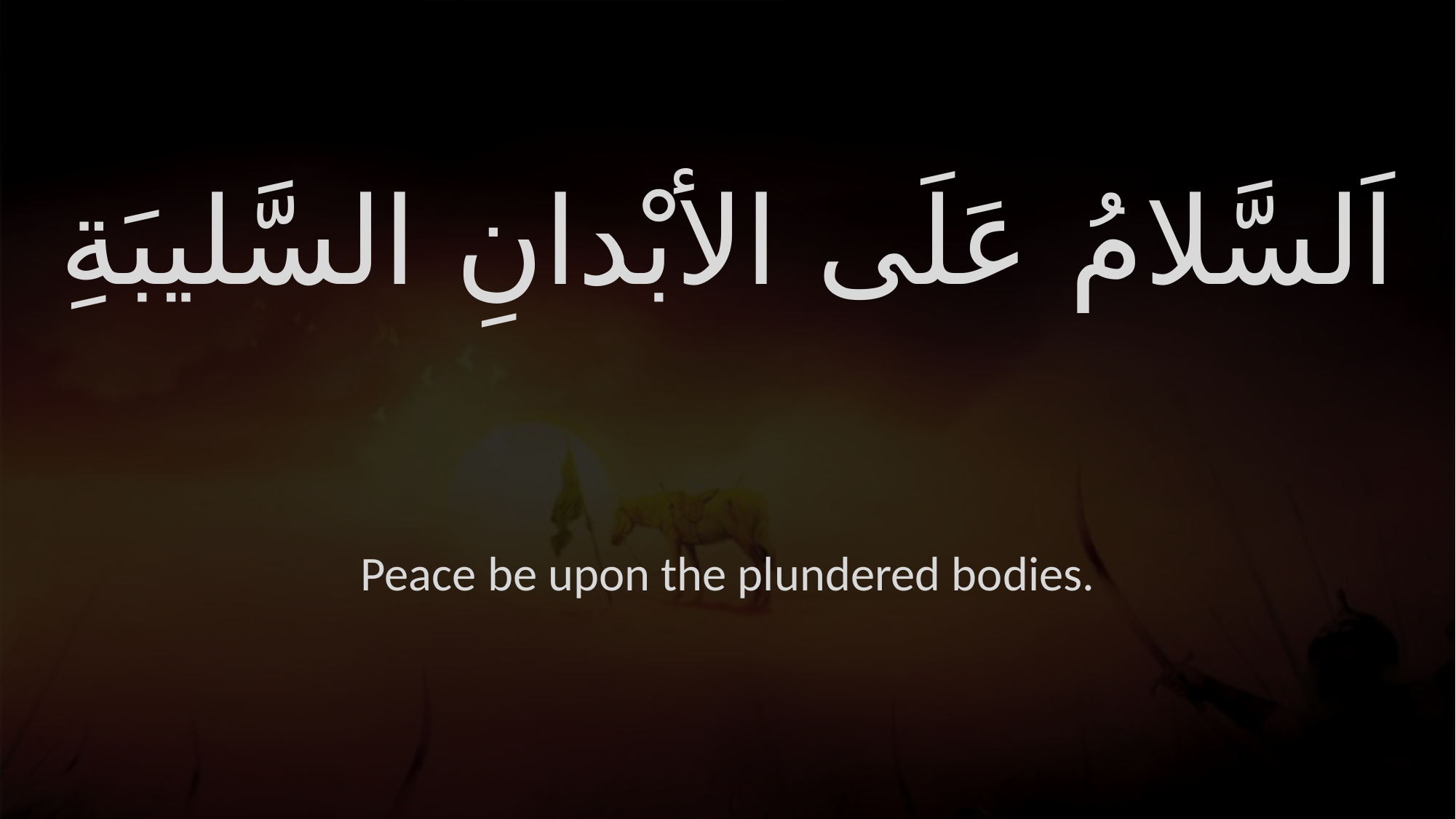

# اَلسَّلامُ عَلَى الأبْدانِ السَّليبَةِ
Peace be upon the plundered bodies.